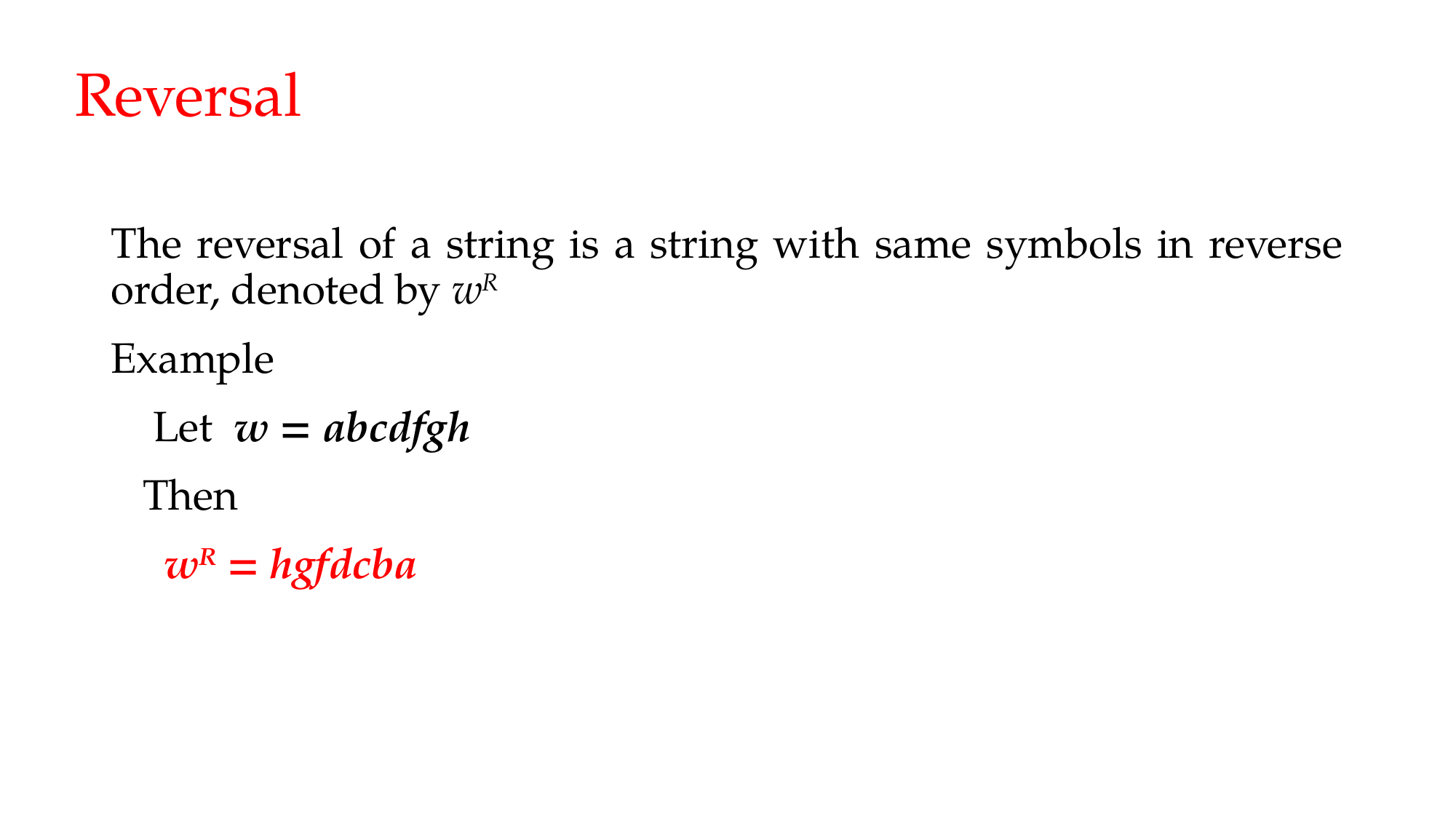

# Reversal
The reversal of a string is a string with same symbols in reverse order, denoted by wR
Example
    Let  w = abcdfgh
   Then
     wR = hgfdcba